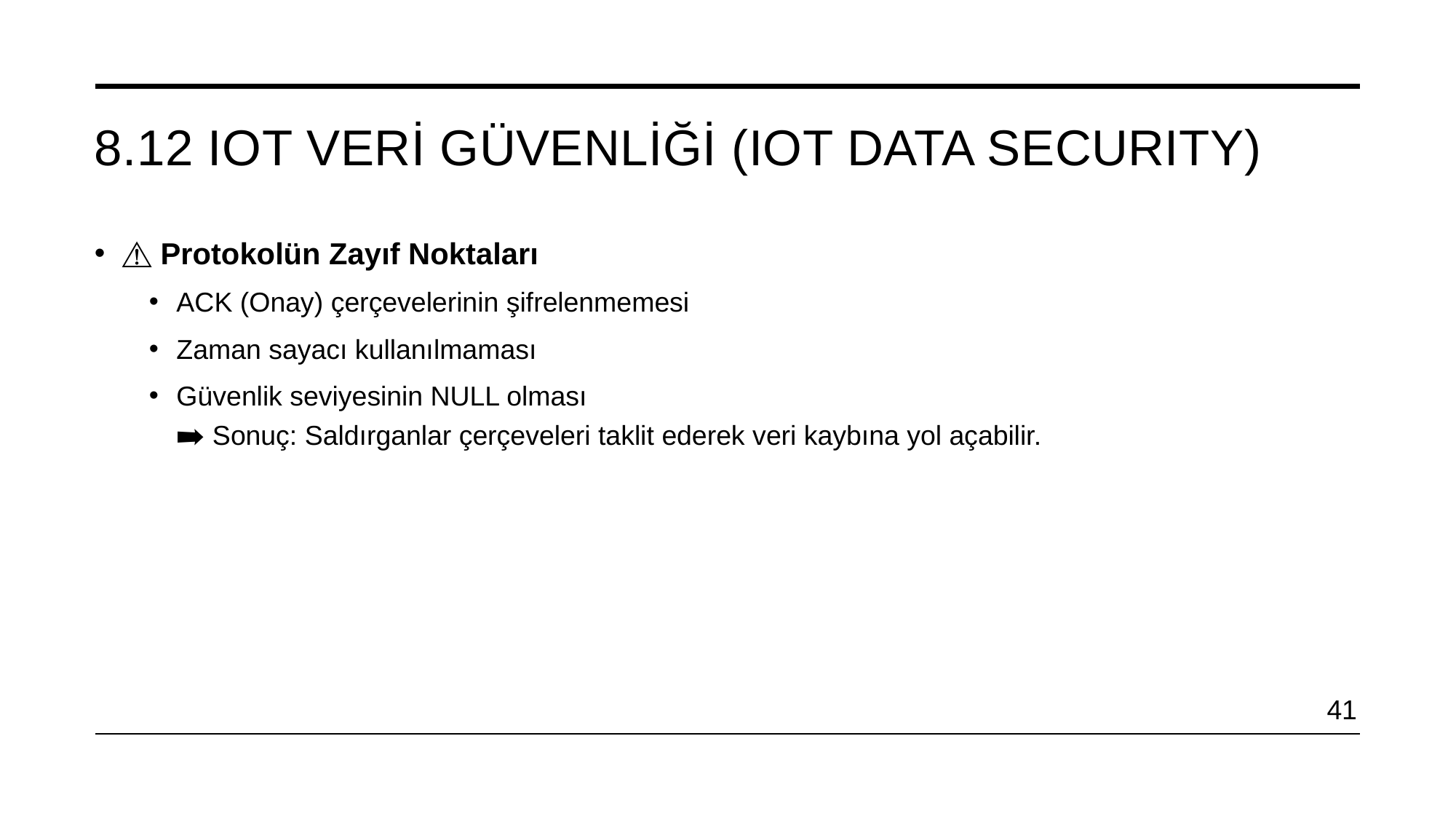

# 8.12 IoT Veri Güvenliği (IoT Data Securıty)
⚠️ Protokolün Zayıf Noktaları
ACK (Onay) çerçevelerinin şifrelenmemesi
Zaman sayacı kullanılmaması
Güvenlik seviyesinin NULL olması
➡️ Sonuç: Saldırganlar çerçeveleri taklit ederek veri kaybına yol açabilir.

41